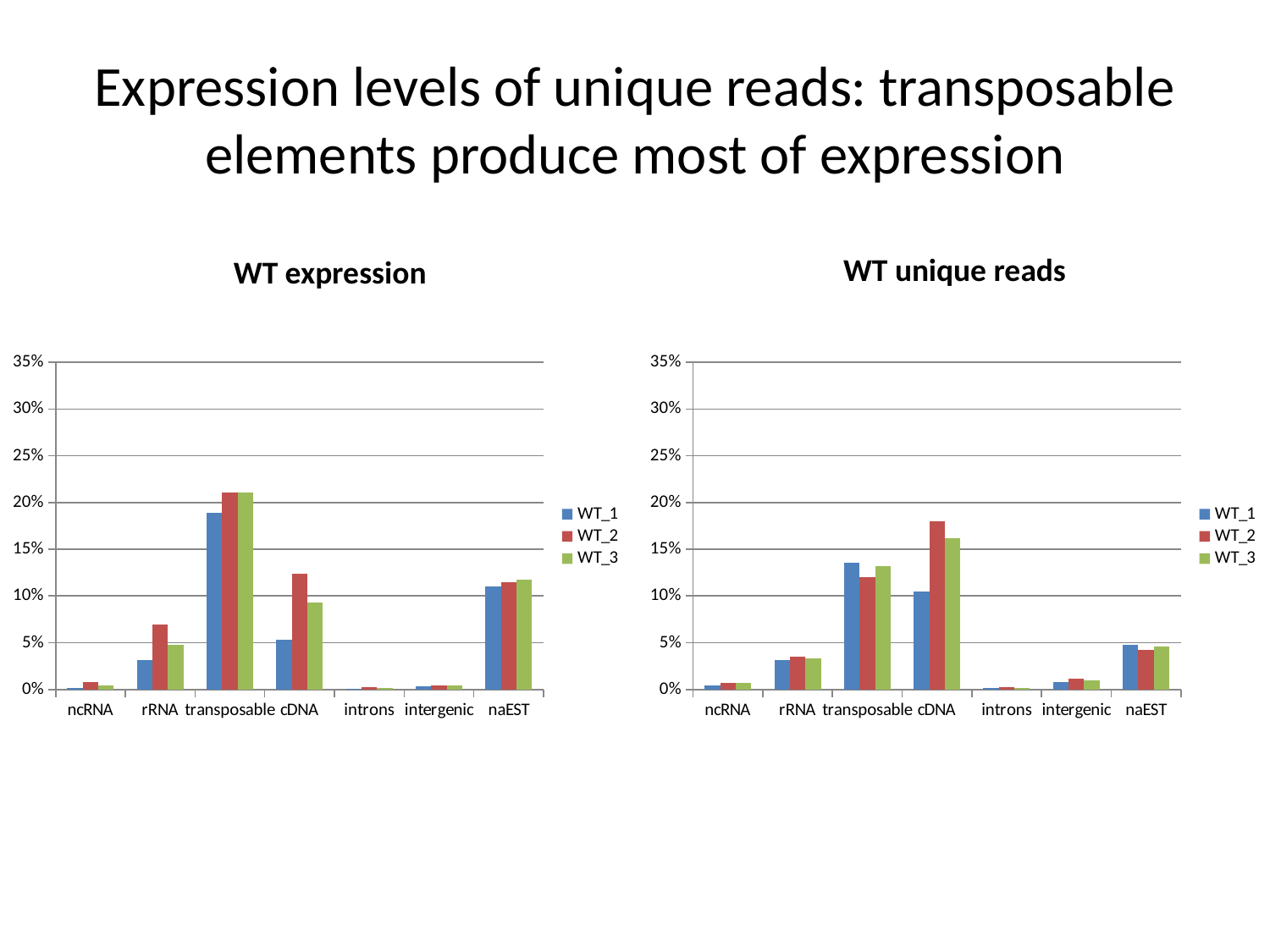

# Expression levels of unique reads: transposable elements produce most of expression
WT unique reads
WT expression

### Chart

| Category | WT_1 | WT_2 | WT_3 |
|---|---|---|---|
| ncRNA | 0.001998385567011776 | 0.0080368941687094 | 0.00468624362987699 |
| rRNA | 0.031142049468958988 | 0.0696985145395646 | 0.047666822735486565 |
| transposable | 0.18938094072561967 | 0.21026078905636217 | 0.21055538572860277 |
| cDNA | 0.053177120873288 | 0.12332039384390886 | 0.09335332562018009 |
| introns | 0.0005482241592888241 | 0.0021022815140656578 | 0.0018607530771998931 |
| intergenic | 0.003176391567949556 | 0.004208833374833647 | 0.004403771964106751 |
| naEST | 0.10975831888360073 | 0.11474319914243304 | 0.1171286948648199 |

### Chart

| Category | WT_1 | WT_2 | WT_3 |
|---|---|---|---|
| ncRNA | 0.004249787510624469 | 0.007281336920821 | 0.007054054017174257 |
| rRNA | 0.03185013163134947 | 0.03523726112267978 | 0.03351409105112842 |
| transposable | 0.13545788227829988 | 0.11995758831750927 | 0.13167999607008887 |
| cDNA | 0.10452494616648478 | 0.17955497647580856 | 0.16203855952382576 |
| introns | 0.0011223576752196873 | 0.00231668829906219 | 0.001763001797115609 |
| intergenic | 0.008090112735742522 | 0.011911389719377143 | 0.010002851914671805 |
| naEST | 0.04768813283473757 | 0.04207265493476212 | 0.0460945825902208 |